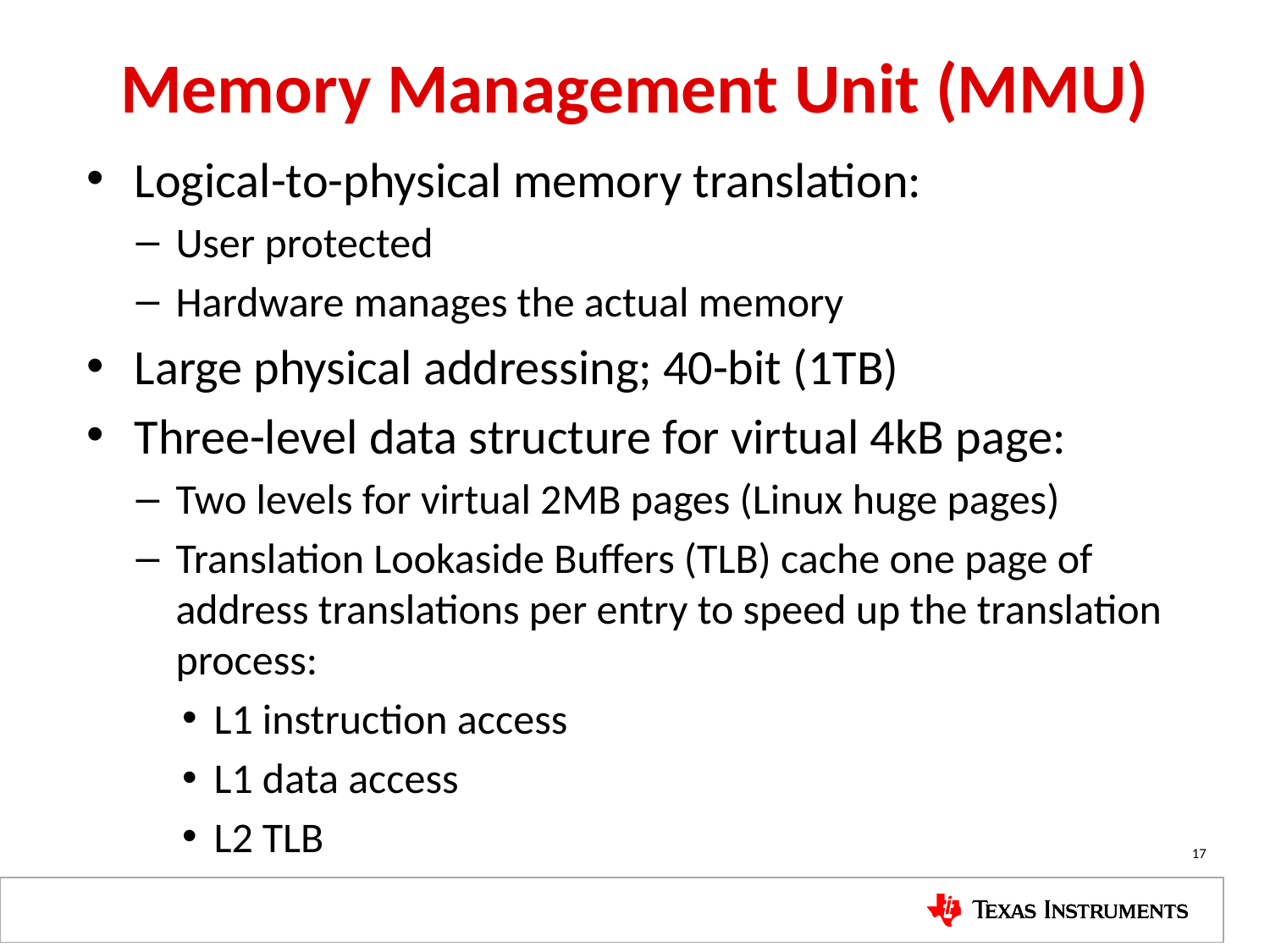

# Memory Management Unit (MMU)
Logical-to-physical memory translation:
User protected
Hardware manages the actual memory
Large physical addressing; 40-bit (1TB)
Three-level data structure for virtual 4kB page:
Two levels for virtual 2MB pages (Linux huge pages)
Translation Lookaside Buffers (TLB) cache one page of address translations per entry to speed up the translation process:
L1 instruction access
L1 data access
L2 TLB

17